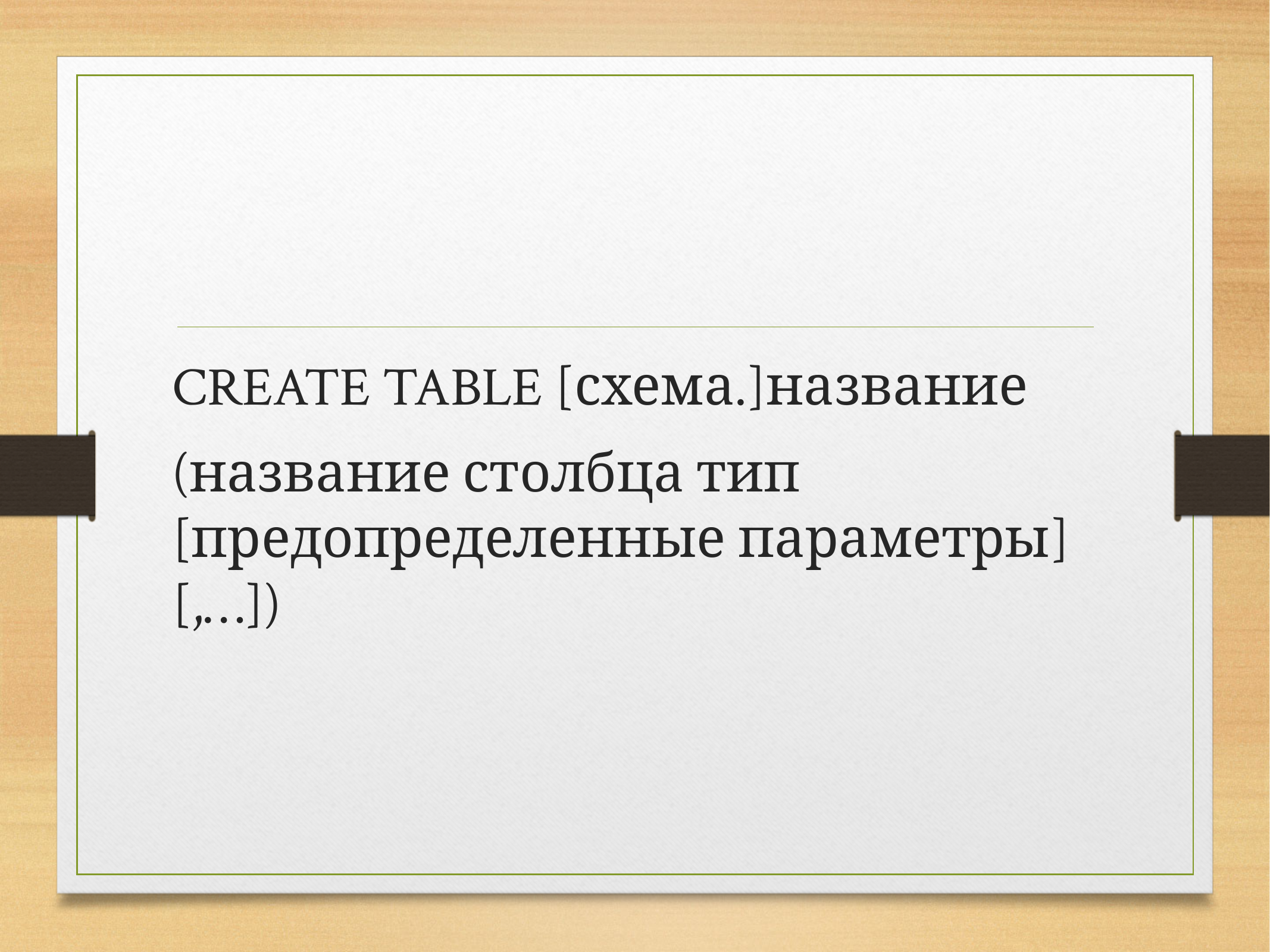

#
CREATE TABLE [схема.]название
(название столбца тип [предопределенные параметры][,…])